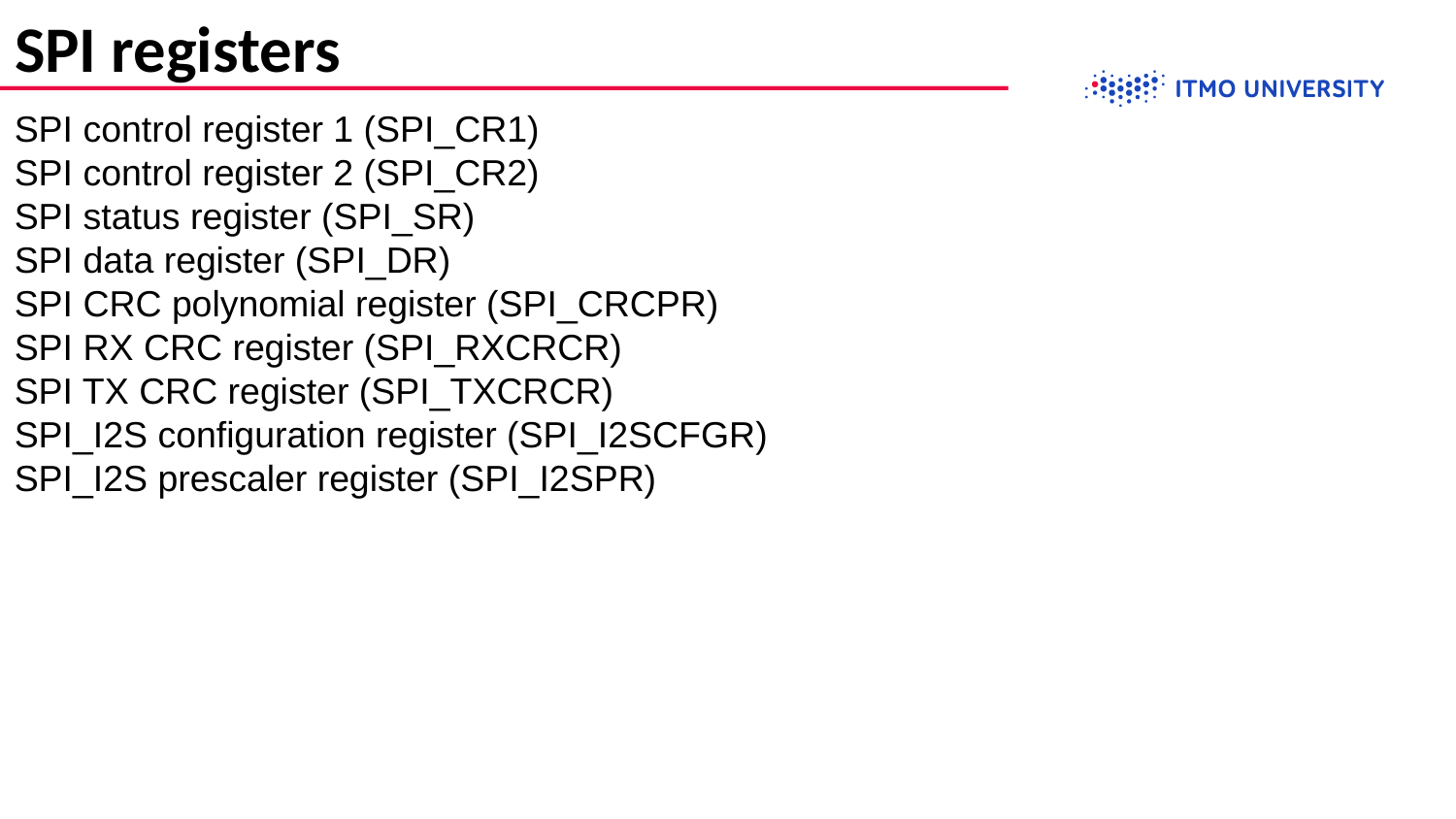

# SPI registers
SPI control register 1 (SPI_CR1)
SPI control register 2 (SPI_CR2)
SPI status register (SPI_SR)
SPI data register (SPI_DR)
SPI CRC polynomial register (SPI_CRCPR)
SPI RX CRC register (SPI_RXCRCR)
SPI TX CRC register (SPI_TXCRCR)
SPI_I2S configuration register (SPI_I2SCFGR)
SPI_I2S prescaler register (SPI_I2SPR)